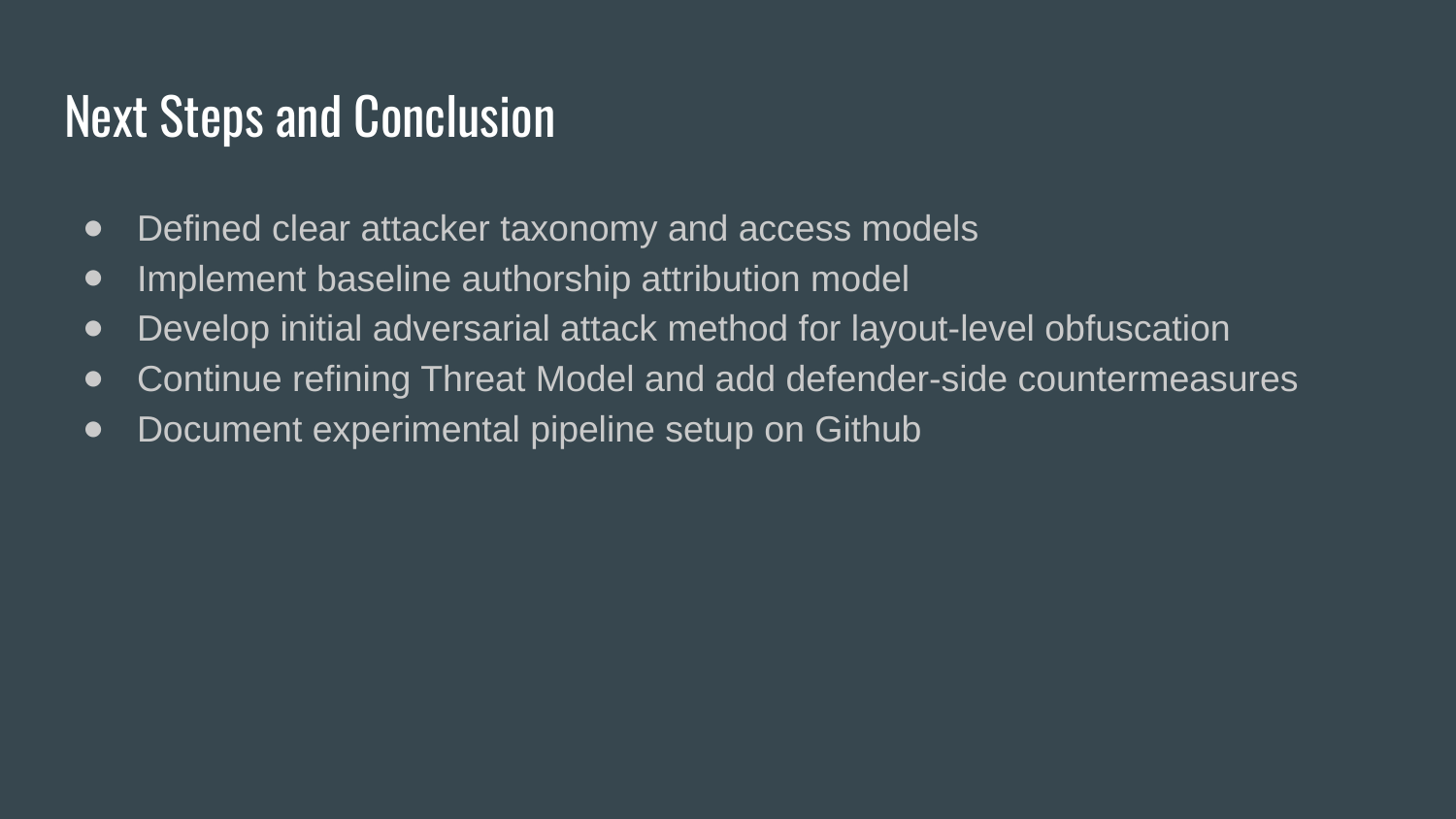

# Next Steps and Conclusion
Defined clear attacker taxonomy and access models
Implement baseline authorship attribution model
Develop initial adversarial attack method for layout-level obfuscation
Continue refining Threat Model and add defender-side countermeasures
Document experimental pipeline setup on Github